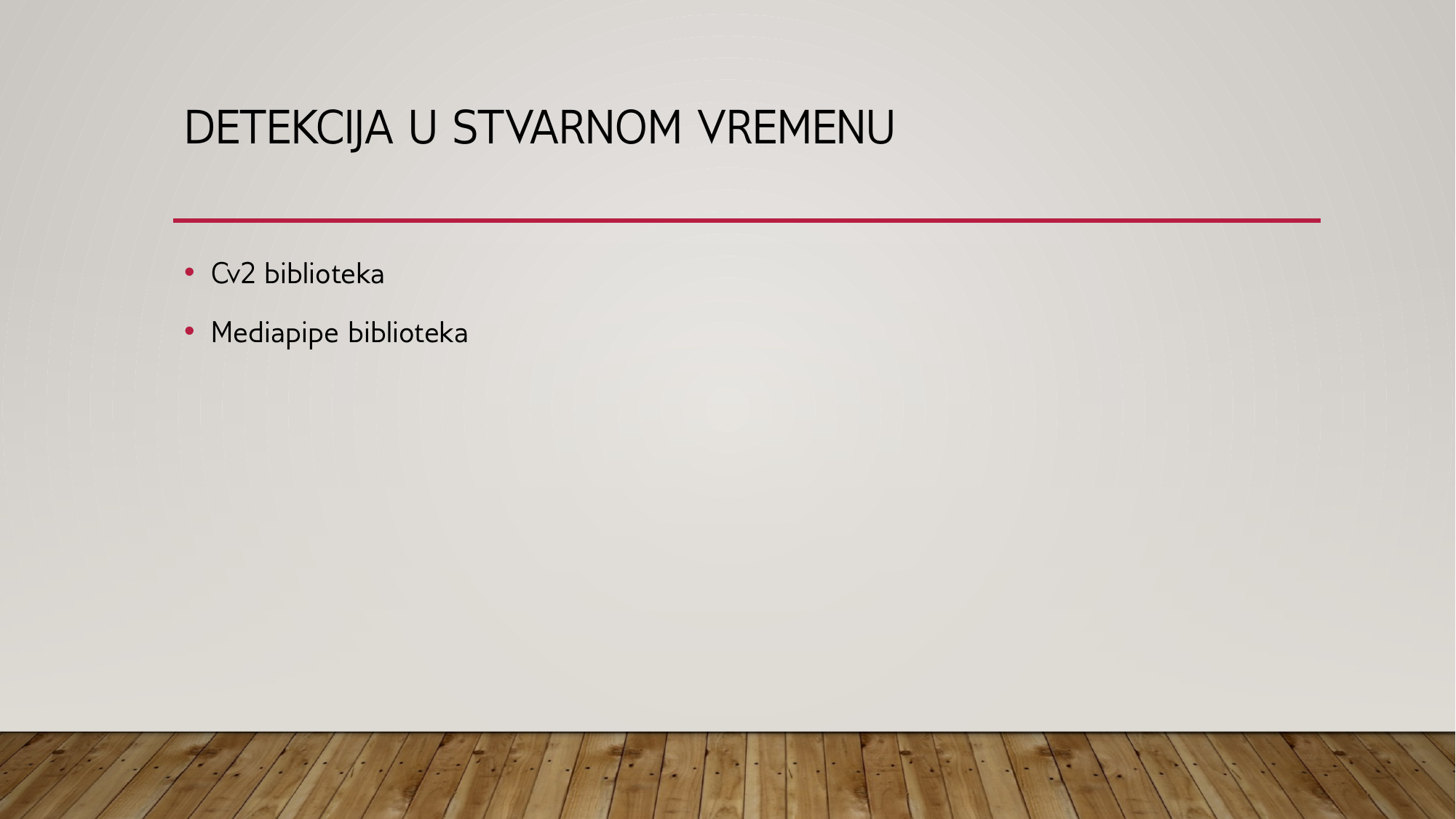

# DETEKCIJA U STVARNOM VREMENU
Cv2 biblioteka
Mediapipe biblioteka